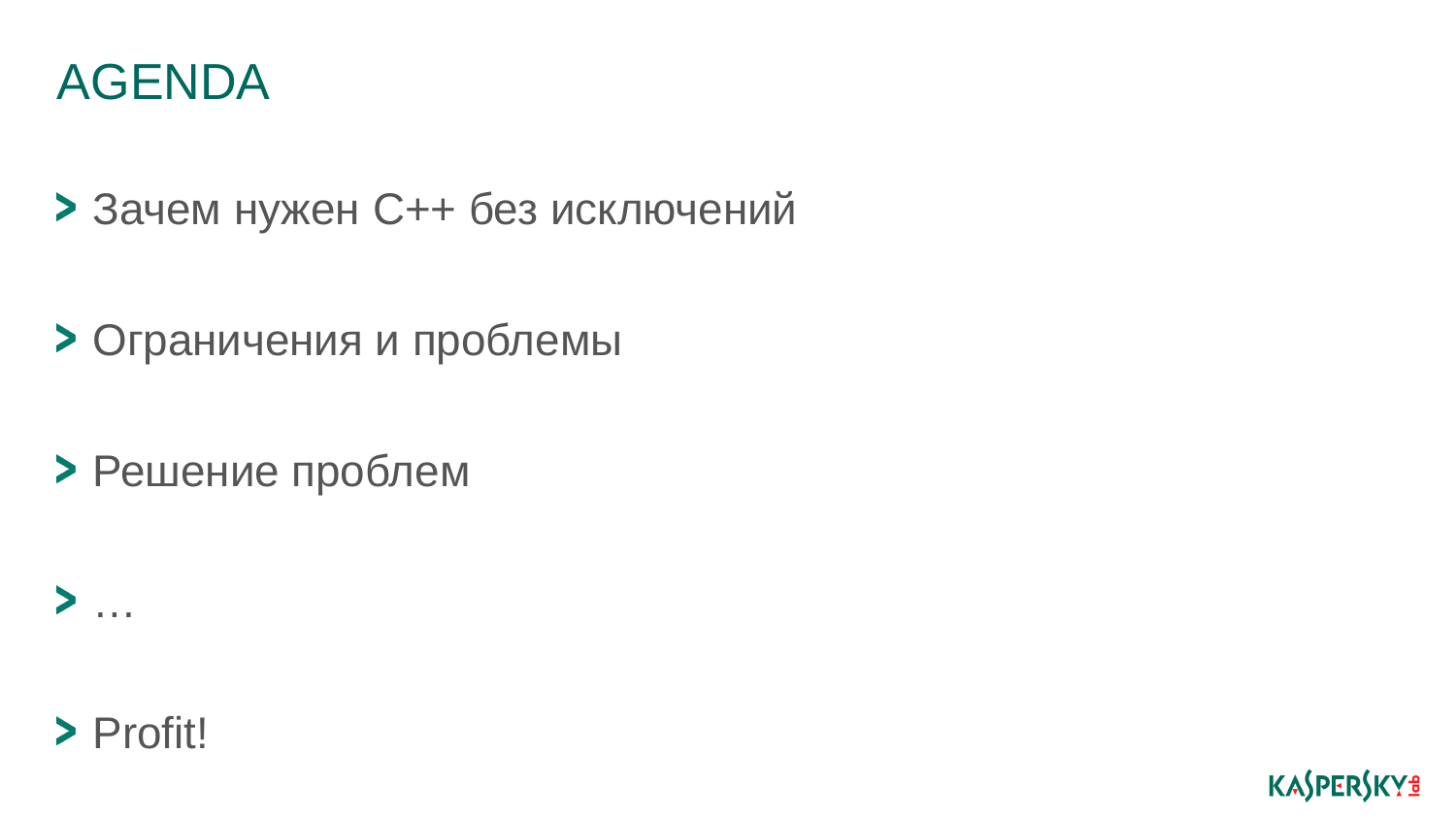

# agenda
Зачем нужен C++ без исключений

Ограничения и проблемы

Решение проблем

…

Profit!